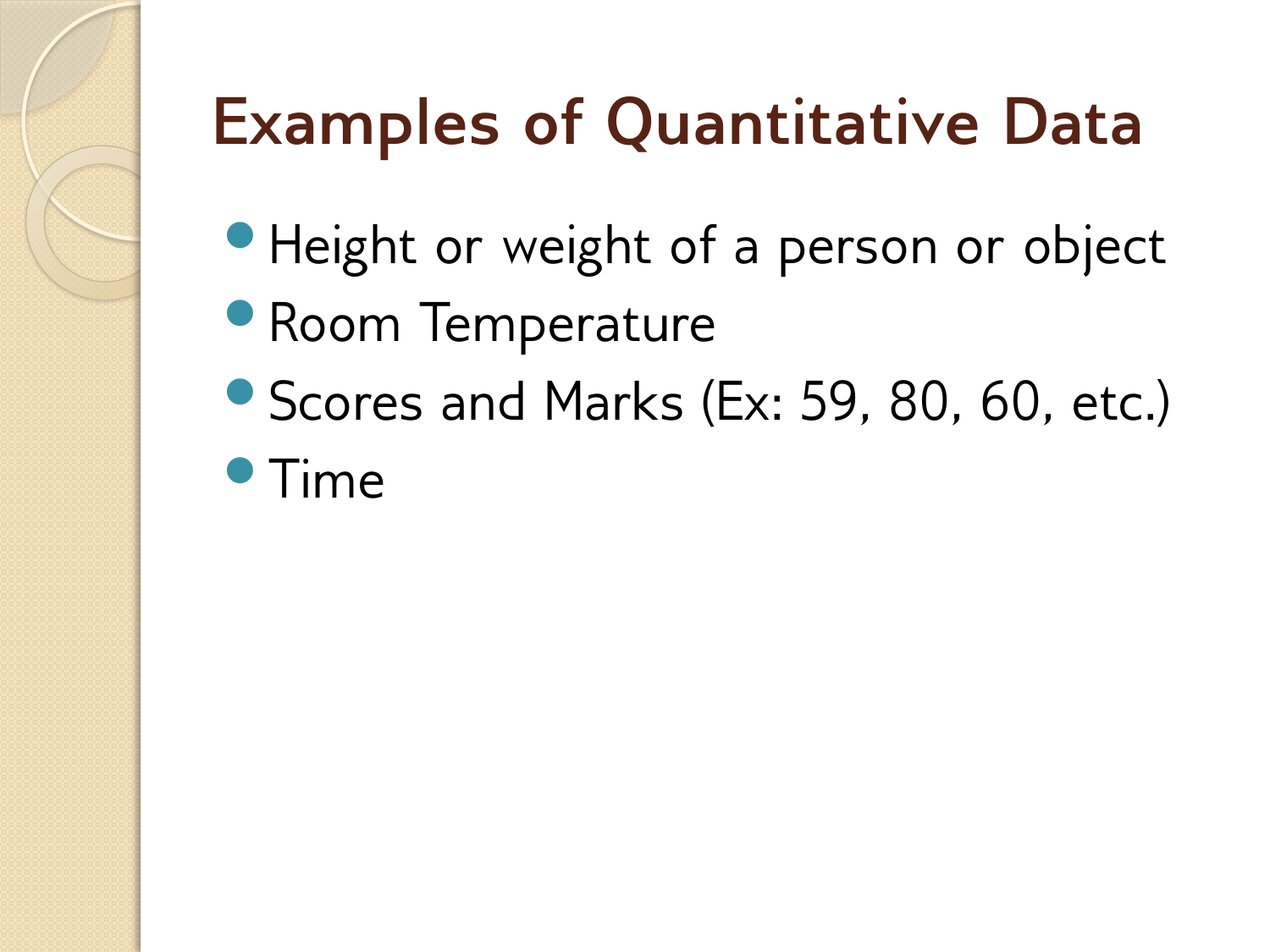

# Examples of Quantitative Data
Height or weight of a person or object
Room Temperature
Scores and Marks (Ex: 59, 80, 60, etc.)
Time